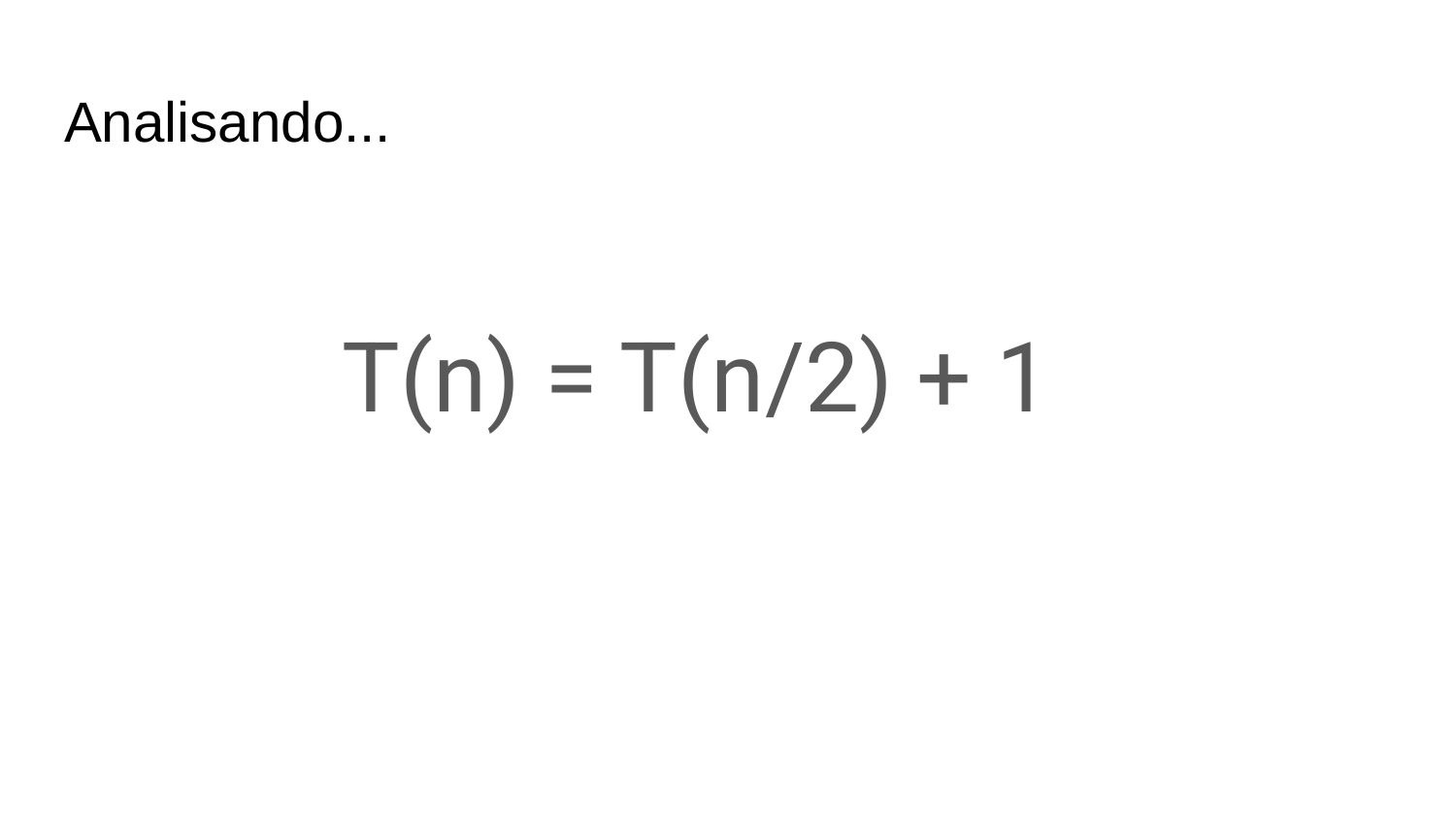

# Analisando...
T(n) = T(n/2) + 1